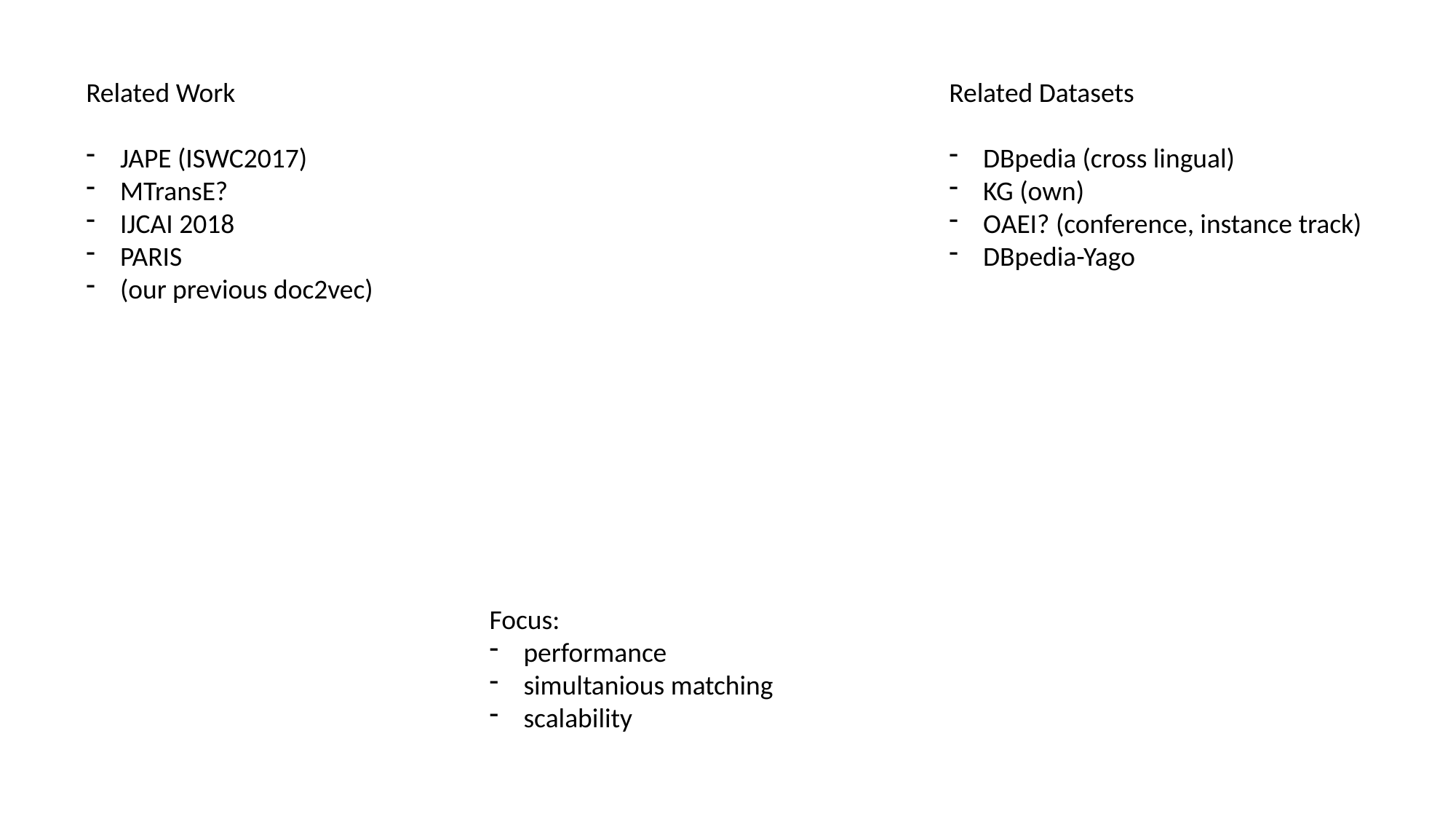

Related Work

JAPE (ISWC2017)
MTransE?
IJCAI 2018
PARIS
(our previous doc2vec)

Related Datasets

DBpedia (cross lingual)
KG (own)
OAEI? (conference, instance track)
DBpedia-Yago

Focus:
performance
simultanious matching
scalability